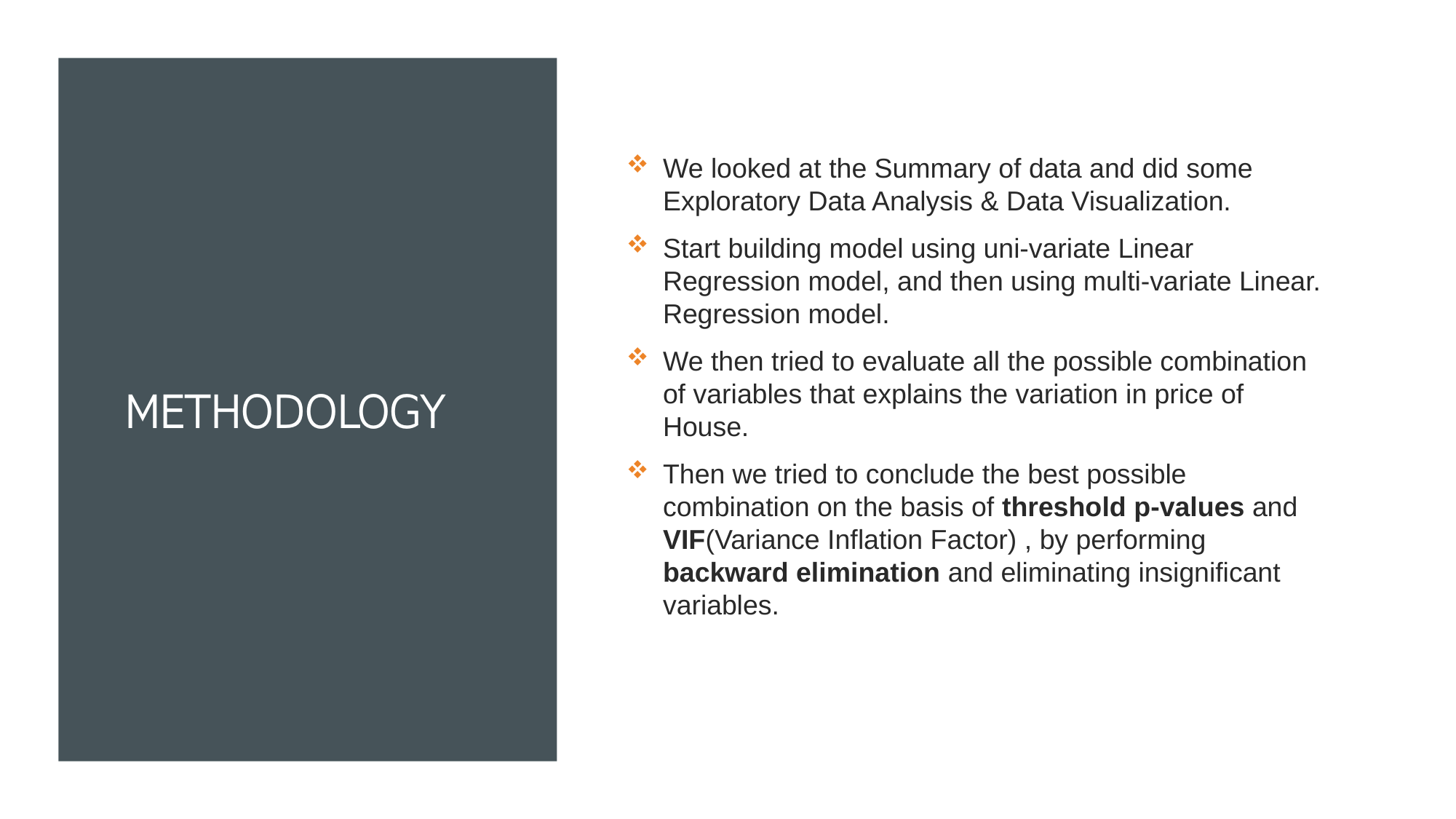

# METHODOLOGY
We looked at the Summary of data and did some Exploratory Data Analysis & Data Visualization.
Start building model using uni-variate Linear Regression model, and then using multi-variate Linear. Regression model.
We then tried to evaluate all the possible combination of variables that explains the variation in price of House.
Then we tried to conclude the best possible combination on the basis of threshold p-values and VIF(Variance Inflation Factor) , by performing backward elimination and eliminating insignificant variables.